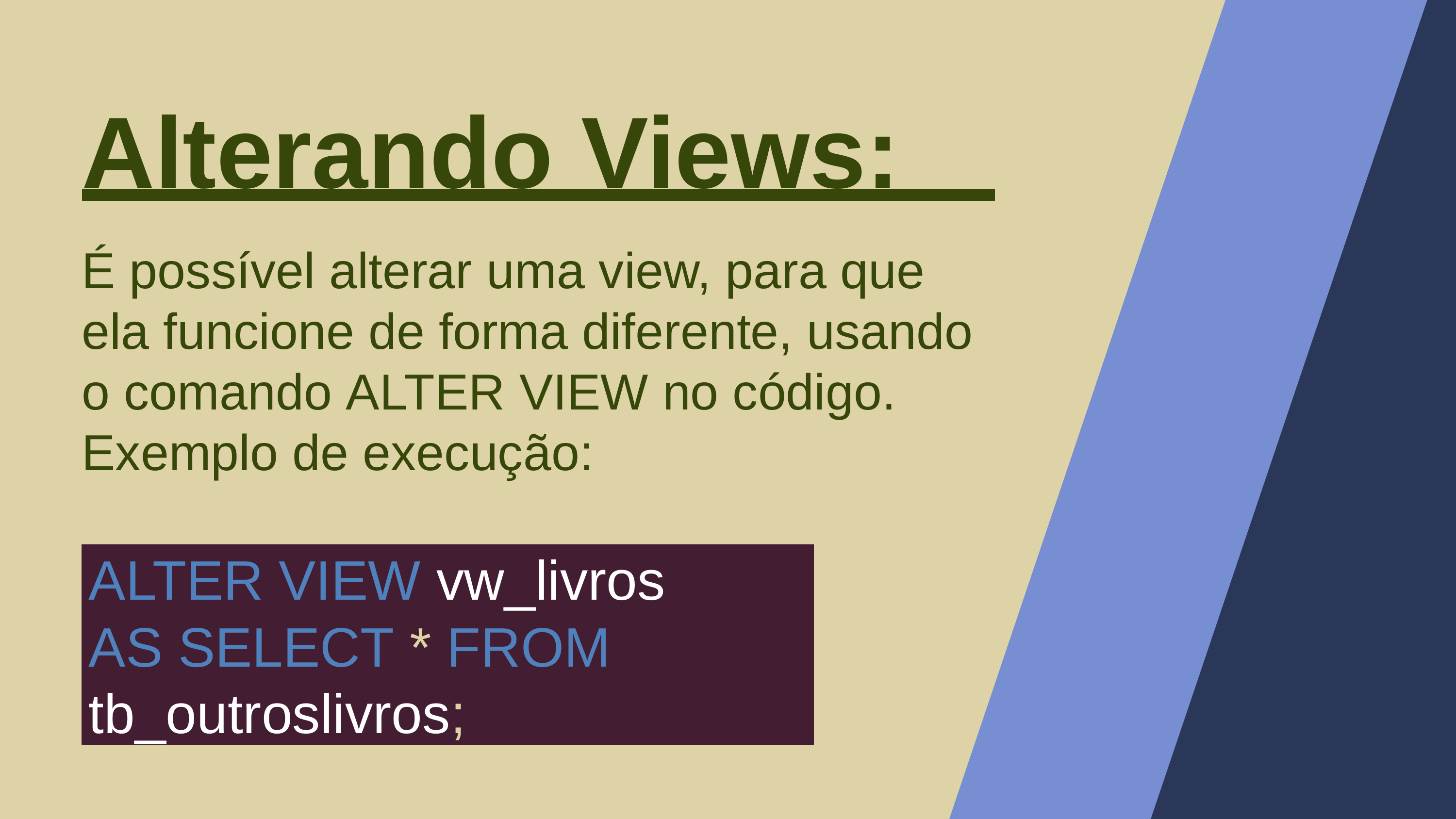

Alterando Views:

É possível alterar uma view, para que ela funcione de forma diferente, usando o comando ALTER VIEW no código.
Exemplo de execução:
ALTER VIEW vw_livros
AS SELECT * FROM tb_outroslivros;